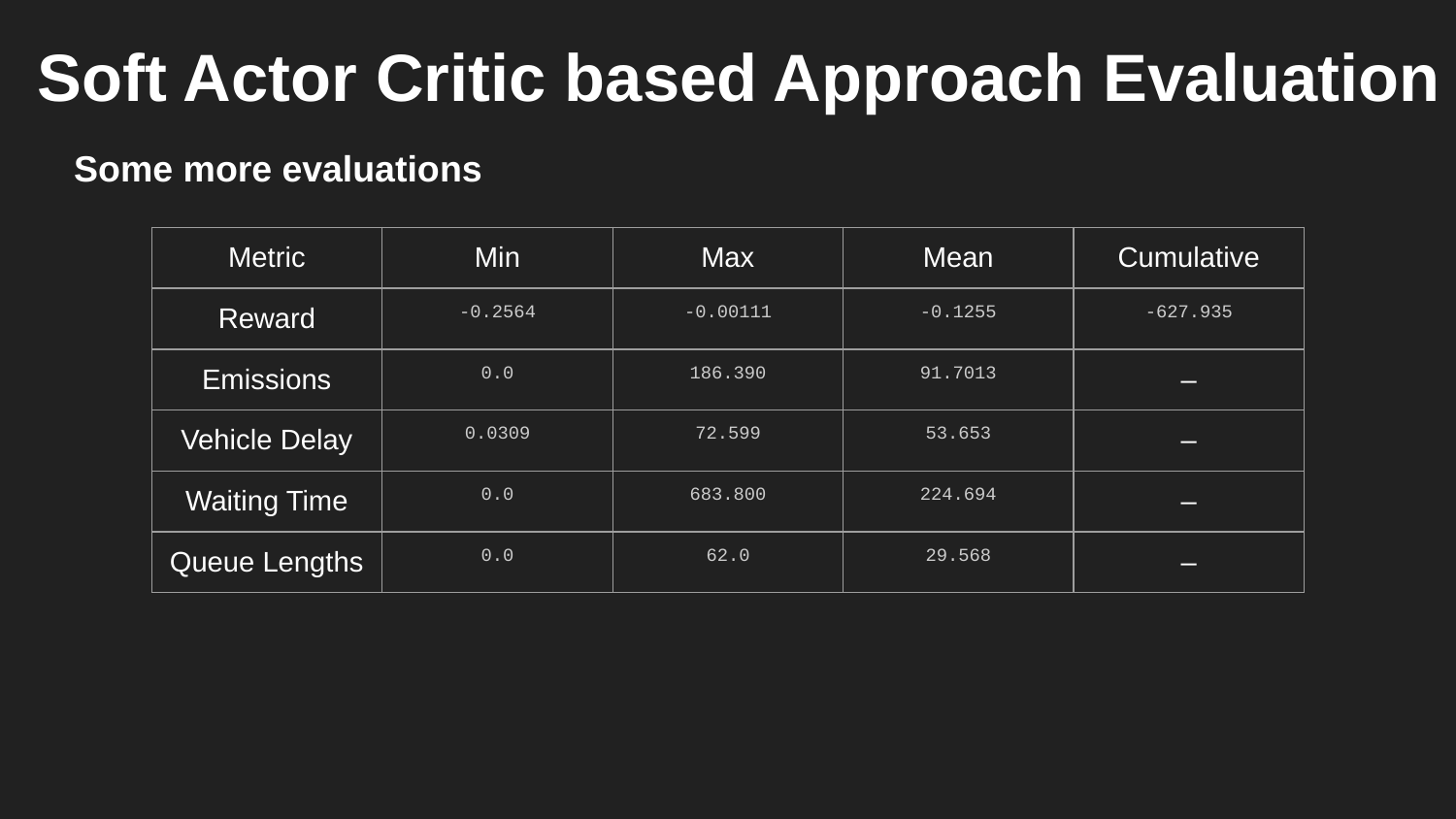

Soft Actor Critic based Approach Evaluation
# Some more evaluations
| Metric | Min | Max | Mean | Cumulative |
| --- | --- | --- | --- | --- |
| Reward | -0.2564 | -0.00111 | -0.1255 | -627.935 |
| Emissions | 0.0 | 186.390 | 91.7013 | – |
| Vehicle Delay | 0.0309 | 72.599 | 53.653 | – |
| Waiting Time | 0.0 | 683.800 | 224.694 | – |
| Queue Lengths | 0.0 | 62.0 | 29.568 | – |